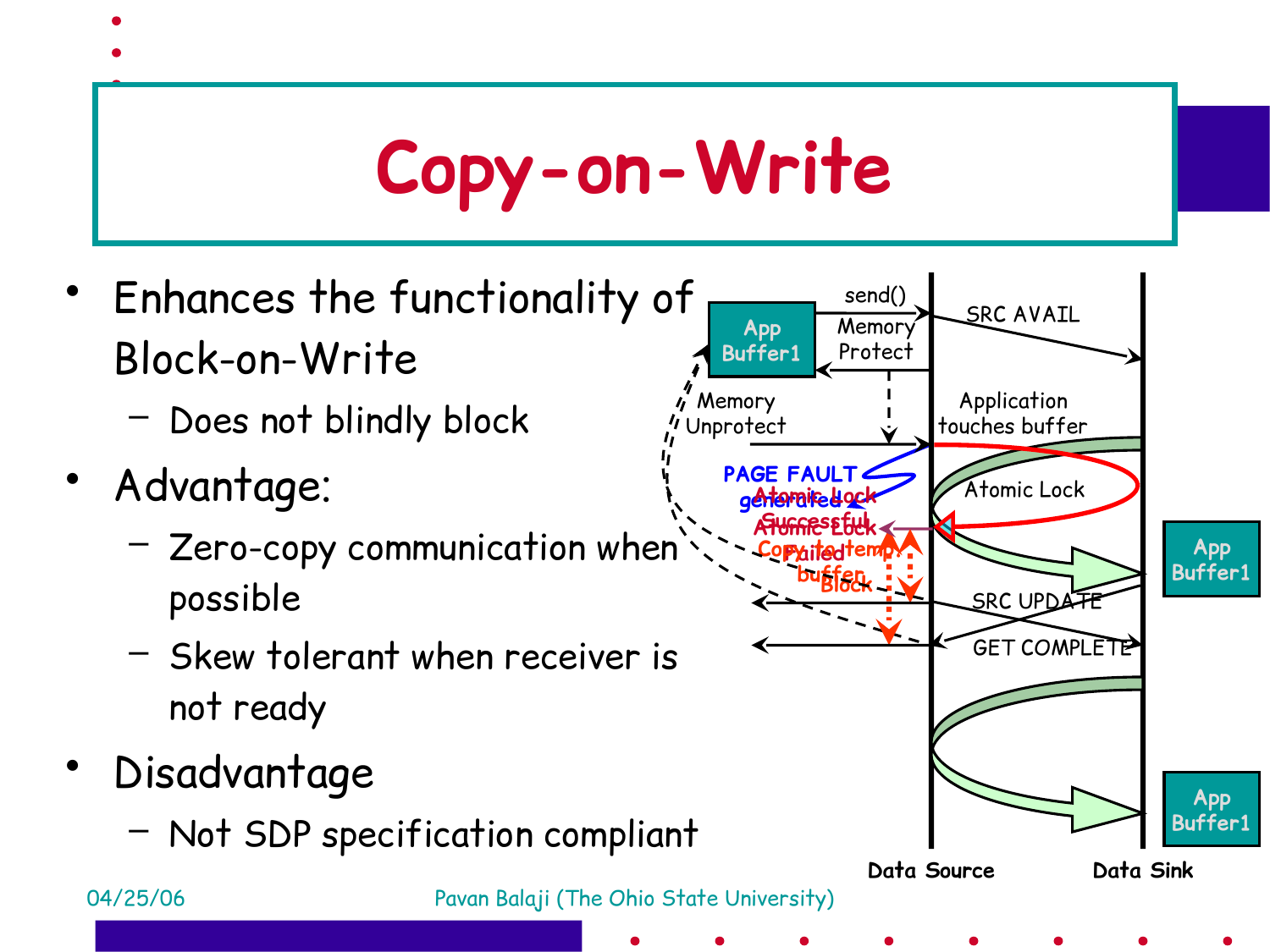

# Copy-on-Write
Enhances the functionality of Block-on-Write
Does not blindly block
Advantage:
Zero-copy communication when possible
Skew tolerant when receiver is not ready
Disadvantage
Not SDP specification compliant
send()

SRC AVAIL
App
Buffer1
Memory Protect

Memory Unprotect
Application touches buffer

PAGE FAULT generated
Atomic Lock
Atomic Lock Successful
Atomic Lock Failed
App
Buffer1
Copy to temp. buffer

Block
SRC UPDATE

GET COMPLETE

App
Buffer1
Data Source
Data Sink
04/25/06
Pavan Balaji (The Ohio State University)